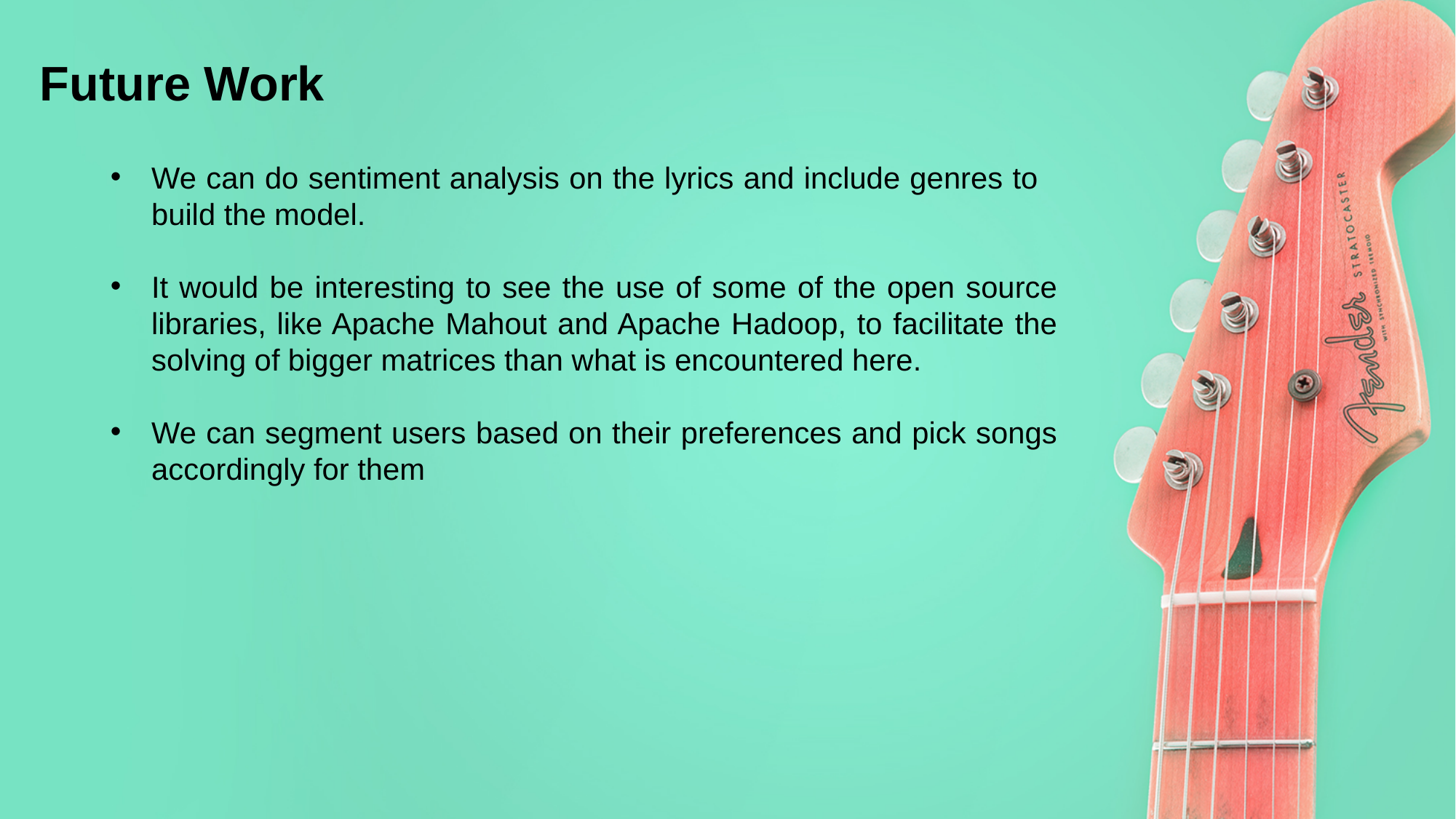

Future Work

We can do sentiment analysis on the lyrics and include genres to   build the model.

It would be interesting to see the use of some of the open source libraries, like Apache Mahout and Apache Hadoop, to facilitate the solving of bigger matrices than what is encountered here.

We can segment users based on their preferences and pick songs accordingly for them